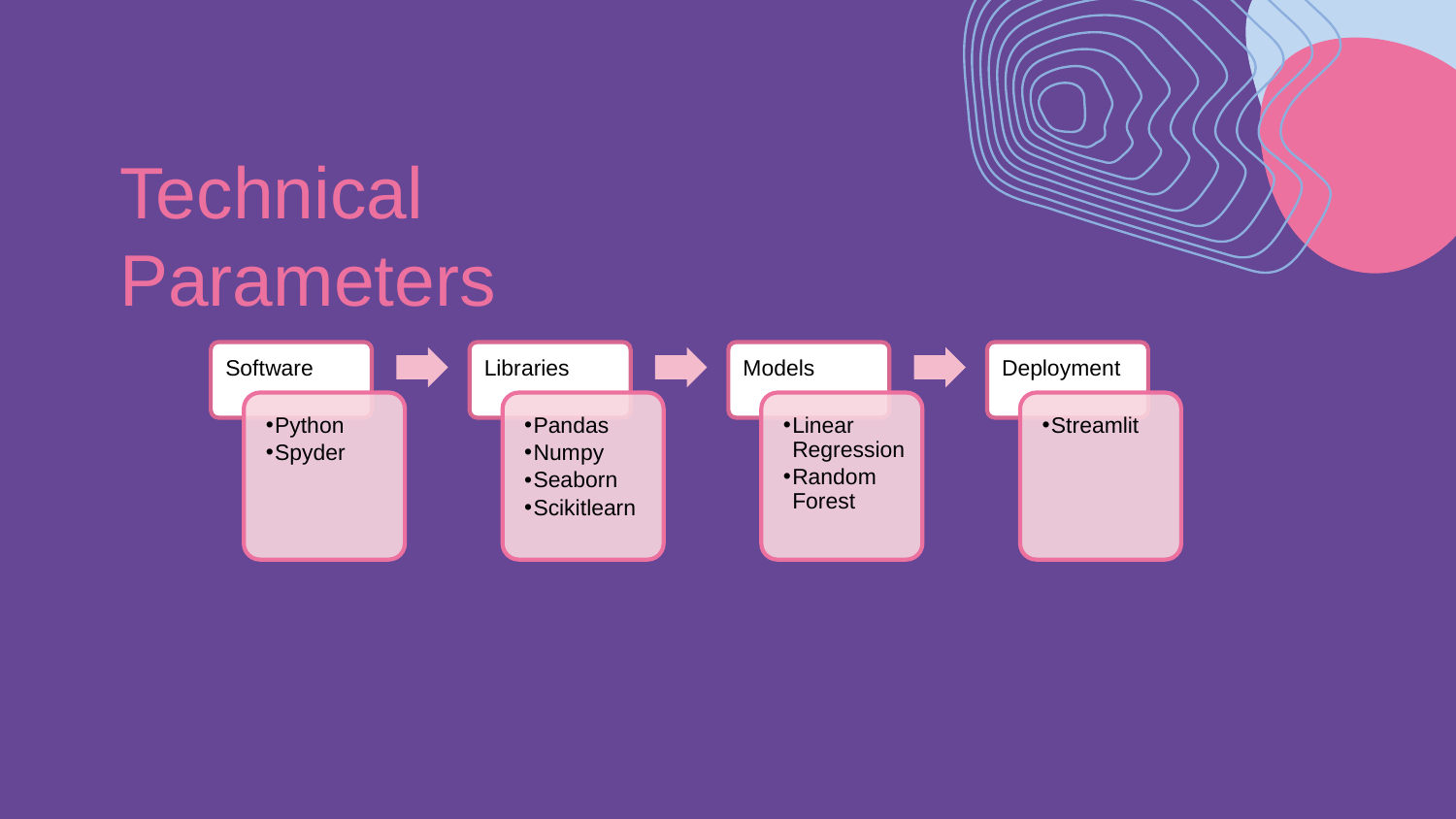

# Technical Parameters
Software
Python
Spyder

Libraries
Pandas
Numpy
Seaborn
Scikitlearn

Models
Linear Regression
Random Forest

Deployment
Streamlit